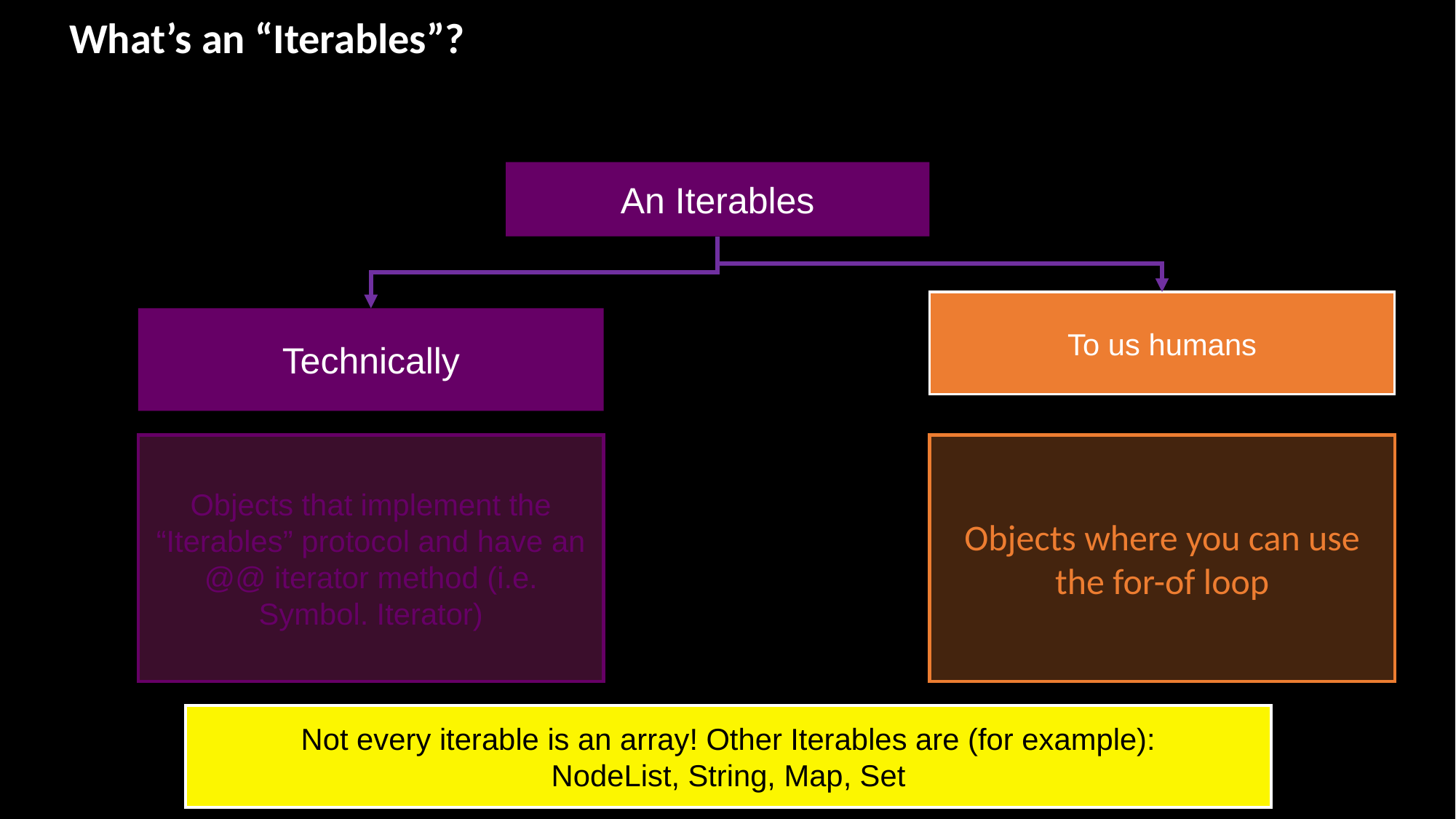

What’s an “Iterables”?
An Iterables
To us humans
Technically
Objects that implement the “Iterables” protocol and have an @@ iterator method (i.e. Symbol. Iterator)
Objects where you can use the for-of loop
Not every iterable is an array! Other Iterables are (for example):
NodeList, String, Map, Set